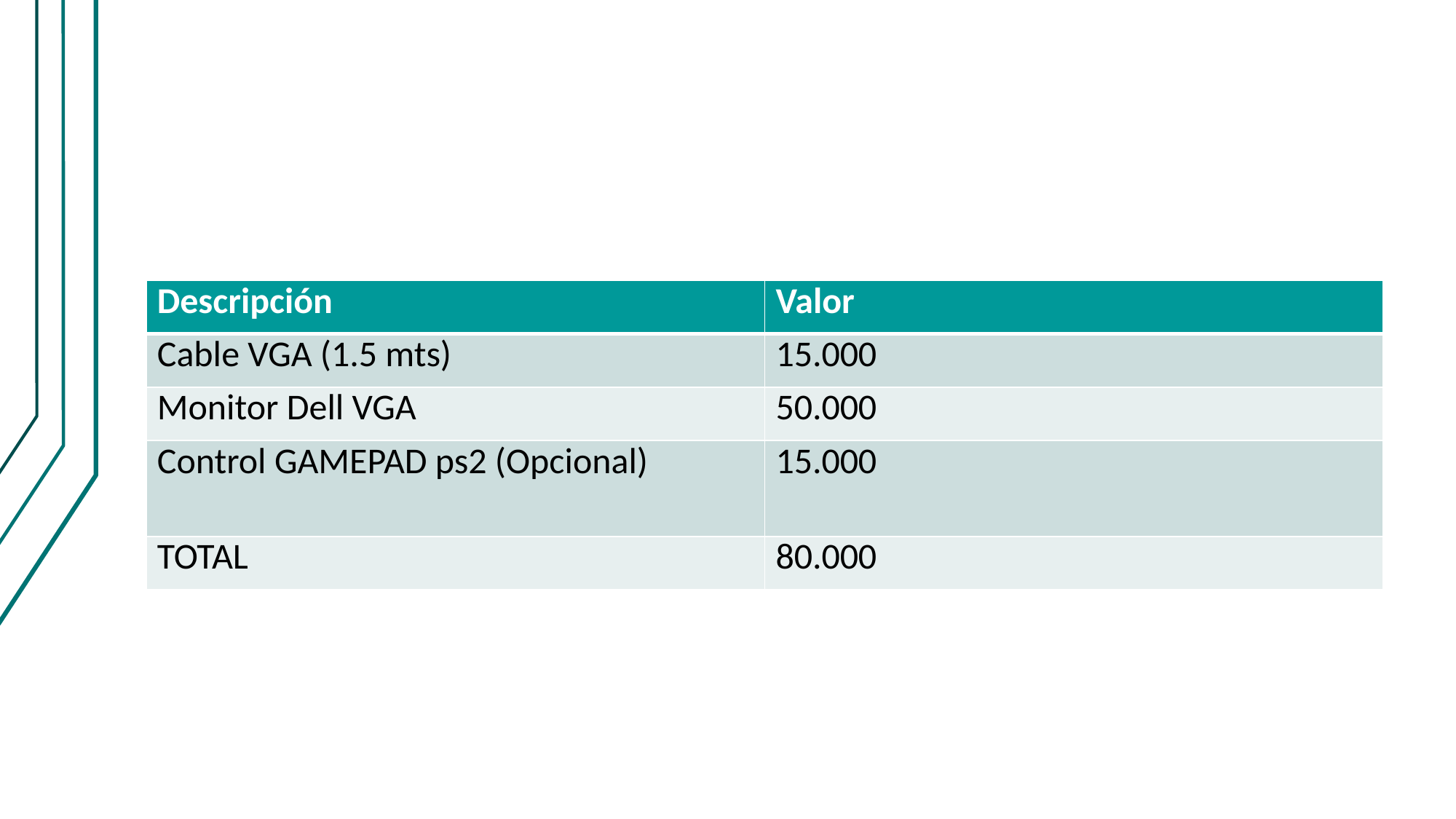

Costos
| Descripción | Valor |
| --- | --- |
| Cable VGA (1.5 mts) | 15.000 |
| Monitor Dell VGA | 50.000 |
| Control GAMEPAD ps2 (Opcional) | 15.000 |
| TOTAL | 80.000 |